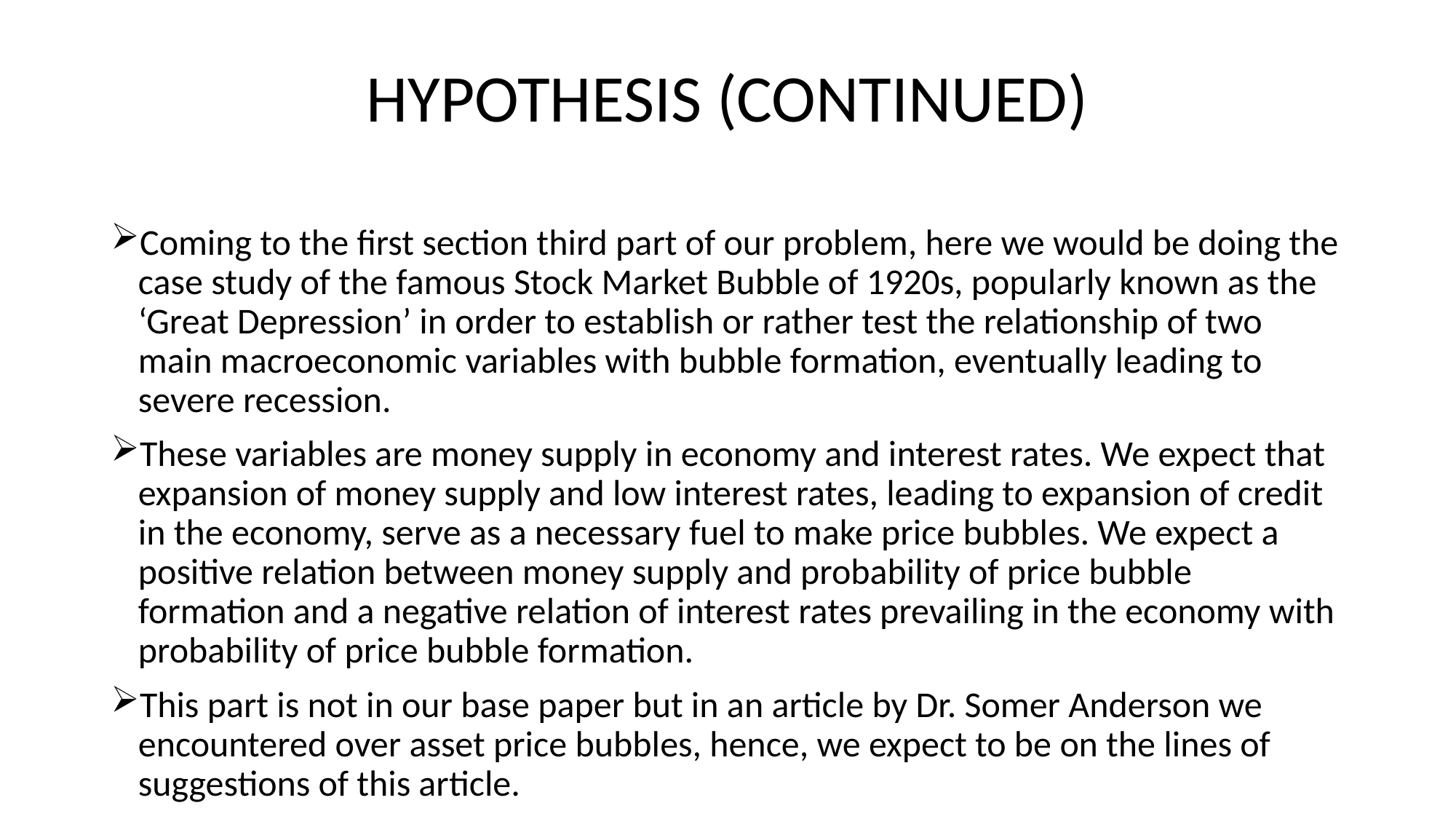

# HYPOTHESIS (CONTINUED)
Coming to the first section third part of our problem, here we would be doing the case study of the famous Stock Market Bubble of 1920s, popularly known as the ‘Great Depression’ in order to establish or rather test the relationship of two main macroeconomic variables with bubble formation, eventually leading to severe recession.
These variables are money supply in economy and interest rates. We expect that expansion of money supply and low interest rates, leading to expansion of credit in the economy, serve as a necessary fuel to make price bubbles. We expect a positive relation between money supply and probability of price bubble formation and a negative relation of interest rates prevailing in the economy with probability of price bubble formation.
This part is not in our base paper but in an article by Dr. Somer Anderson we encountered over asset price bubbles, hence, we expect to be on the lines of suggestions of this article.